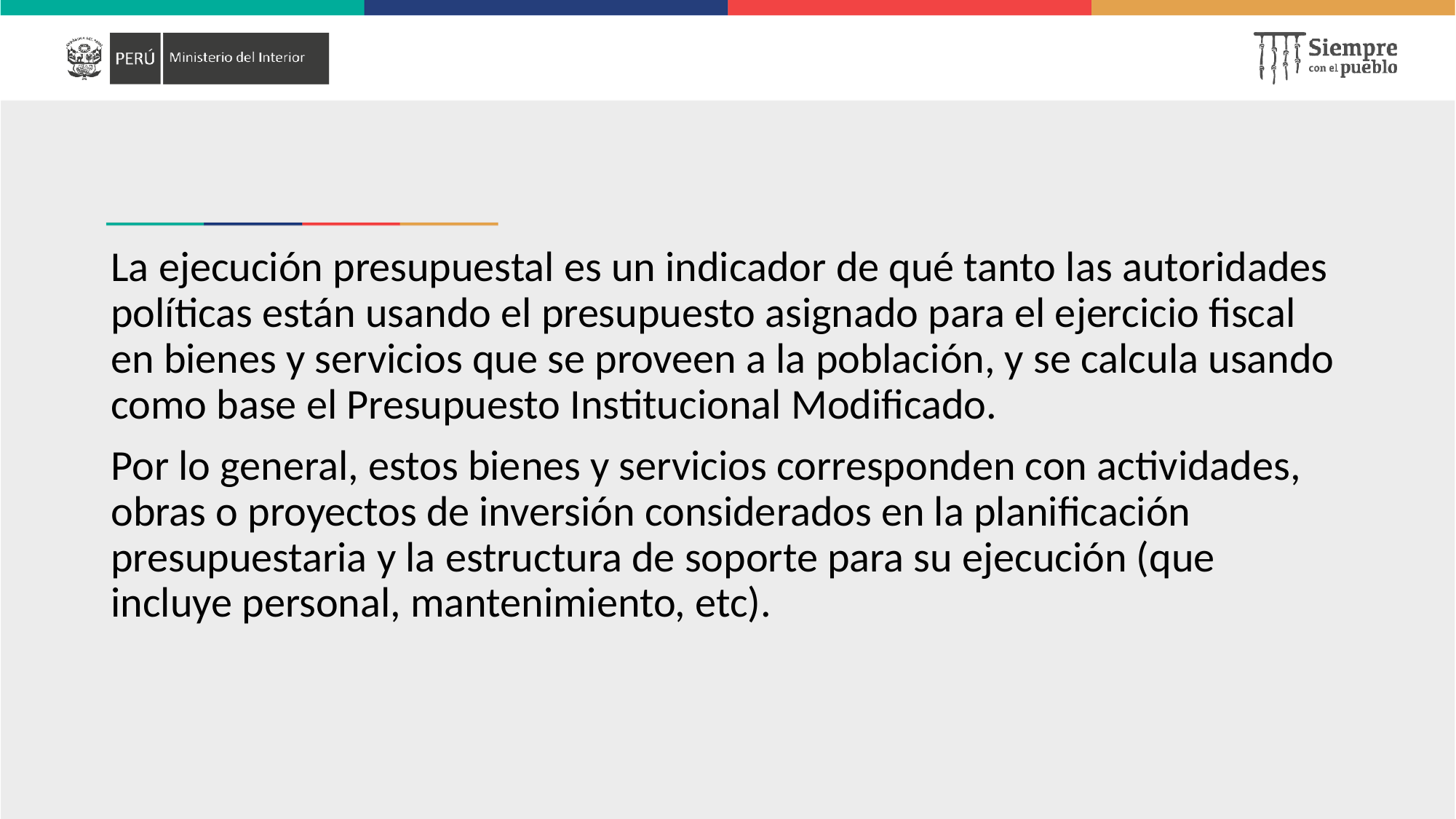

La ejecución presupuestal es un indicador de qué tanto las autoridades políticas están usando el presupuesto asignado para el ejercicio fiscal en bienes y servicios que se proveen a la población, y se calcula usando como base el Presupuesto Institucional Modificado.
Por lo general, estos bienes y servicios corresponden con actividades, obras o proyectos de inversión considerados en la planificación presupuestaria y la estructura de soporte para su ejecución (que incluye personal, mantenimiento, etc).